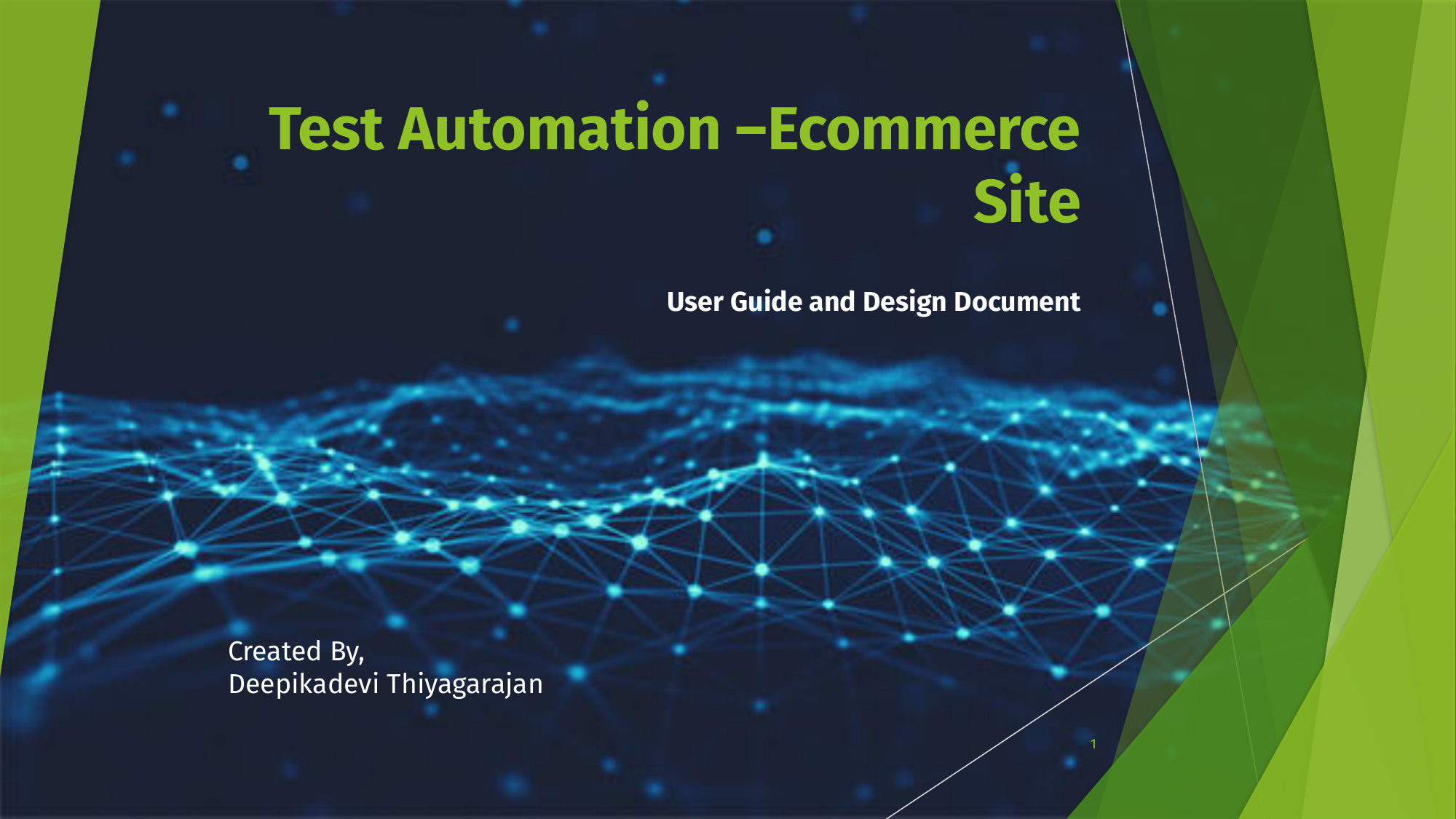

# Test Automation –Ecommerce Site
User Guide and Design Document

Created By,
Deepikadevi Thiyagarajan
1